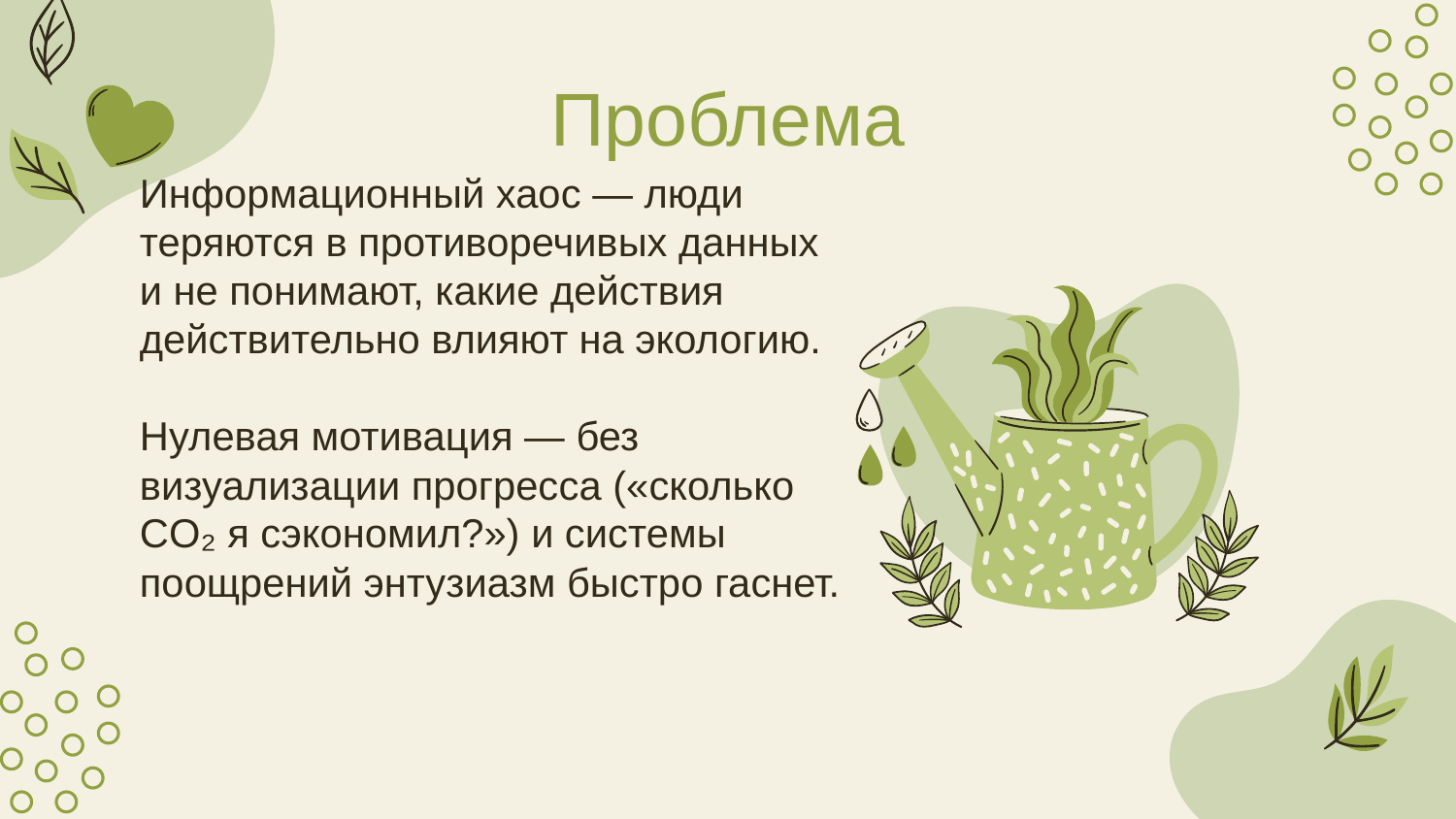

# Проблема
Информационный хаос — люди теряются в противоречивых данных и не понимают, какие действия действительно влияют на экологию.

Нулевая мотивация — без визуализации прогресса («сколько CO₂ я сэкономил?») и системы поощрений энтузиазм быстро гаснет.